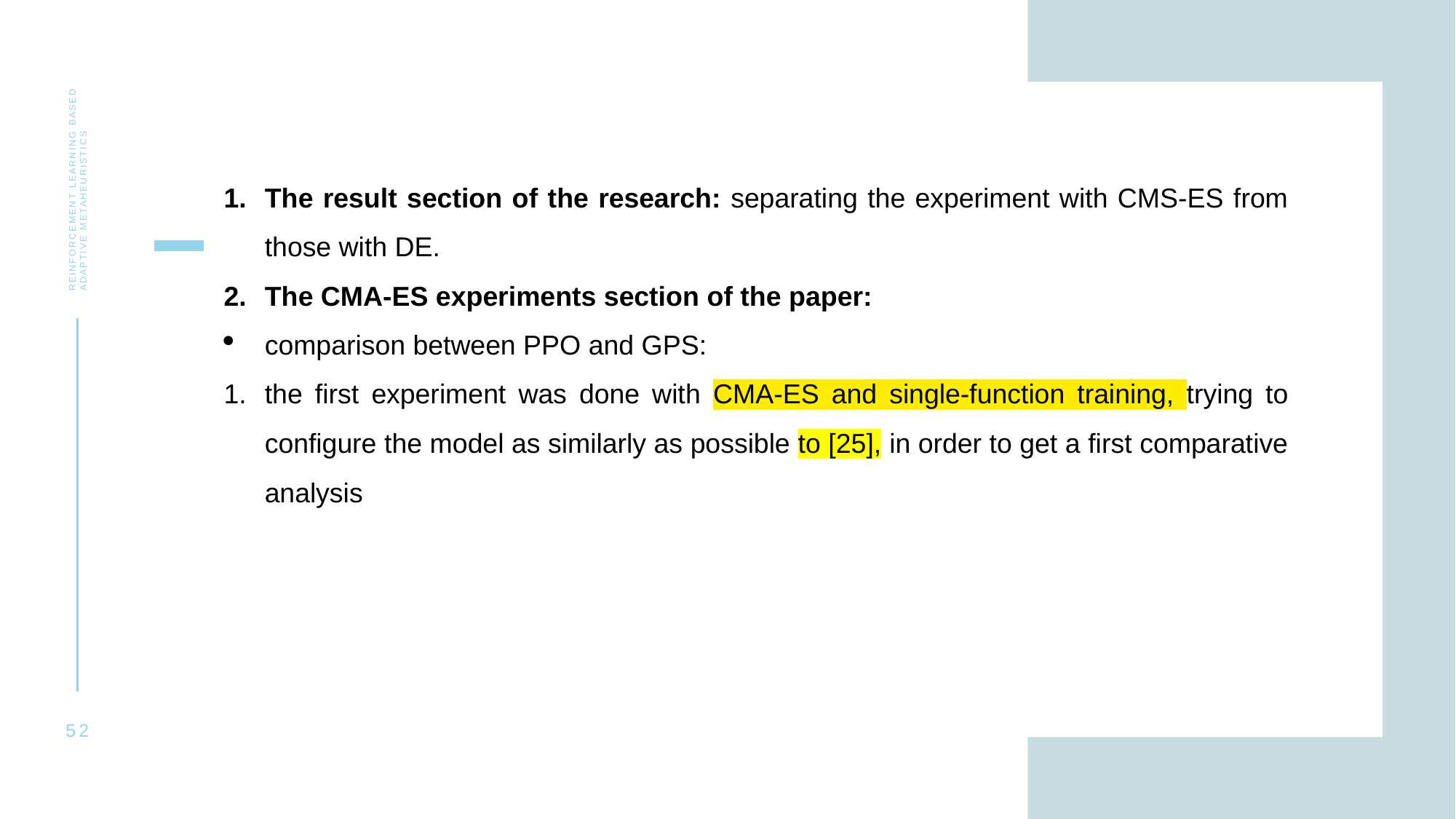

The result section of the research: separating the experiment with CMS-ES from those with DE.
The CMA-ES experiments section of the paper:
comparison between PPO and GPS:
the first experiment was done with CMA-ES and single-function training, trying to configure the model as similarly as possible to [25], in order to get a first comparative analysis
Reinforcement learning based adaptive metaheuristics
52